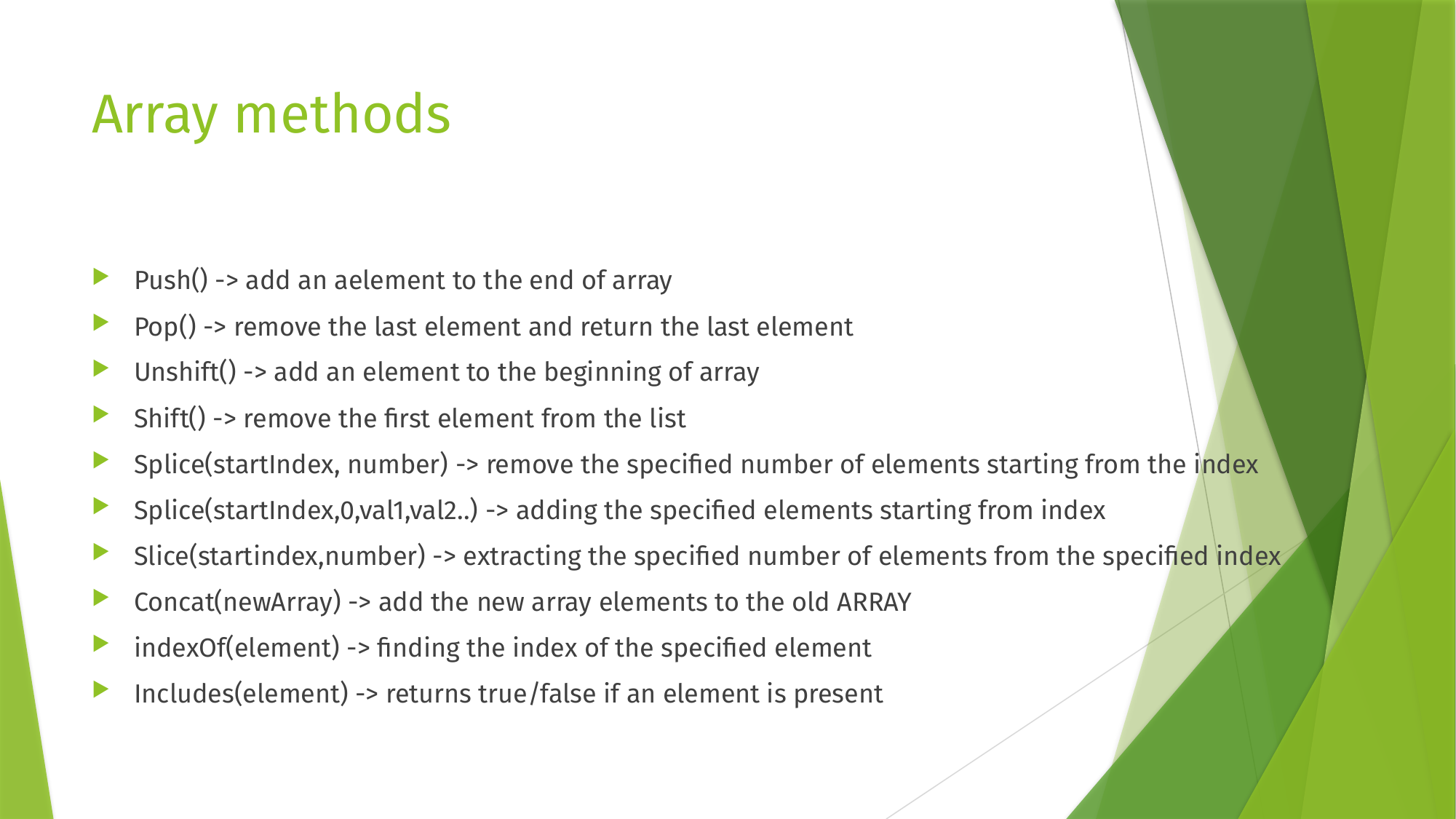

# Array methods
Push() -> add an aelement to the end of array
Pop() -> remove the last element and return the last element
Unshift() -> add an element to the beginning of array
Shift() -> remove the first element from the list
Splice(startIndex, number) -> remove the specified number of elements starting from the index
Splice(startIndex,0,val1,val2..) -> adding the specified elements starting from index
Slice(startindex,number) -> extracting the specified number of elements from the specified index
Concat(newArray) -> add the new array elements to the old ARRAY
indexOf(element) -> finding the index of the specified element
Includes(element) -> returns true/false if an element is present